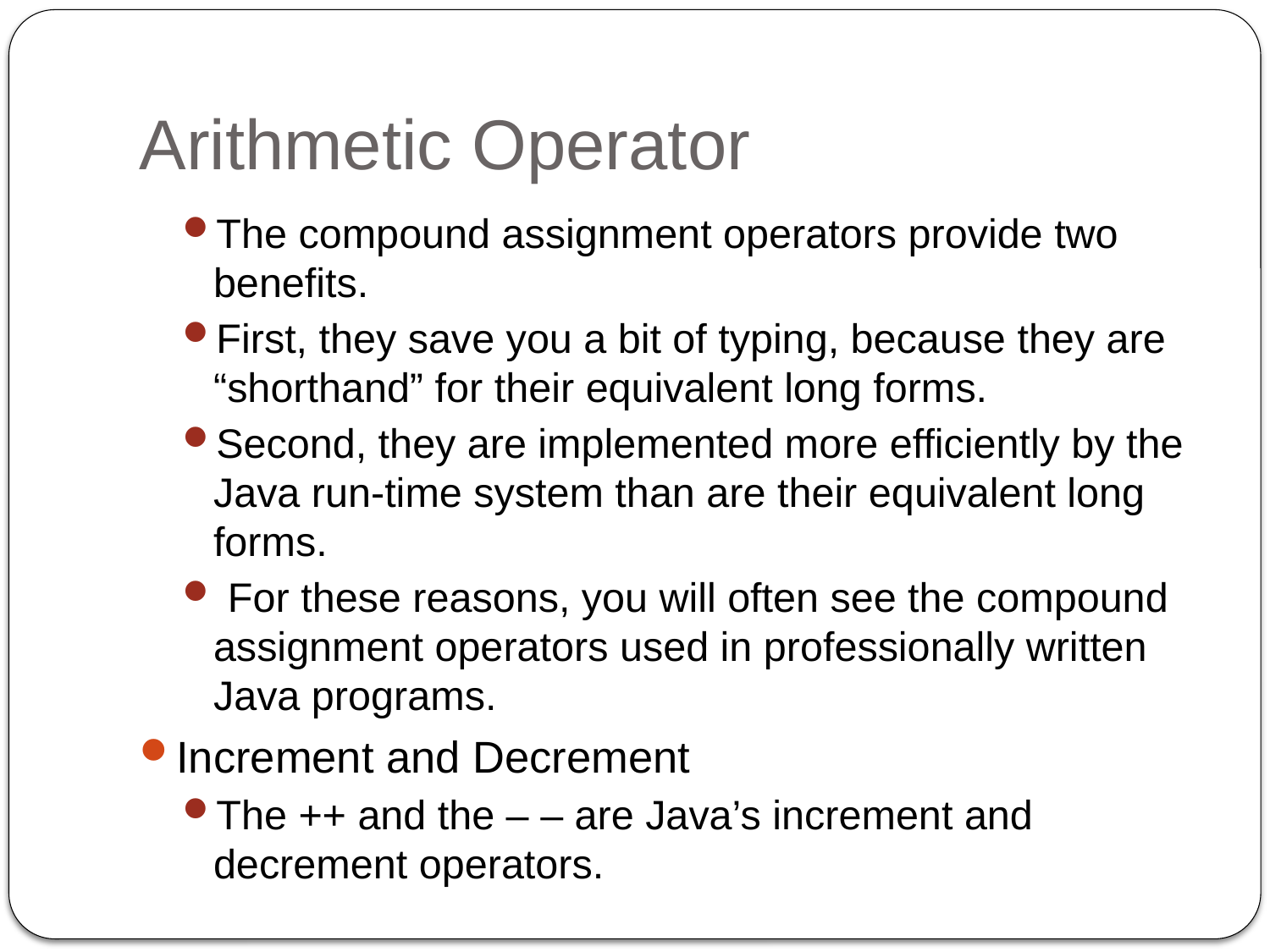

# Arithmetic Operator
The compound assignment operators provide two benefits.
First, they save you a bit of typing, because they are “shorthand” for their equivalent long forms.
Second, they are implemented more efficiently by the Java run-time system than are their equivalent long forms.
 For these reasons, you will often see the compound assignment operators used in professionally written Java programs.
Increment and Decrement
The ++ and the – – are Java’s increment and decrement operators.